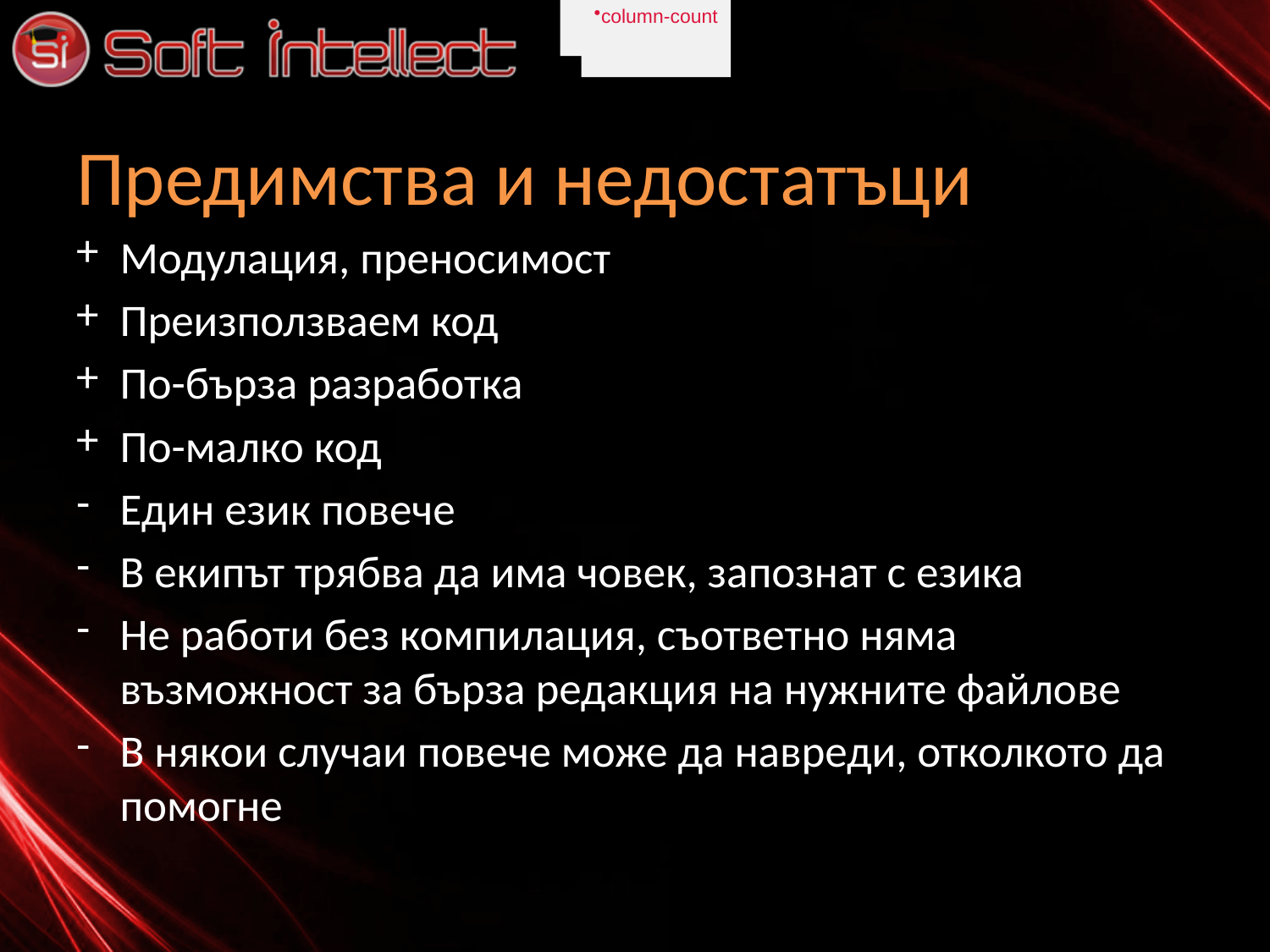

column-count

column-count

# Предимства и недостатъци
Модулация, преносимост
Преизползваем код
По-бърза разработка
По-малко код
Един език повече
В екипът трябва да има човек, запознат с езика
Не работи без компилация, съответно няма възможност за бърза редакция на нужните файлове
В някои случаи повече може да навреди, отколкото да помогне